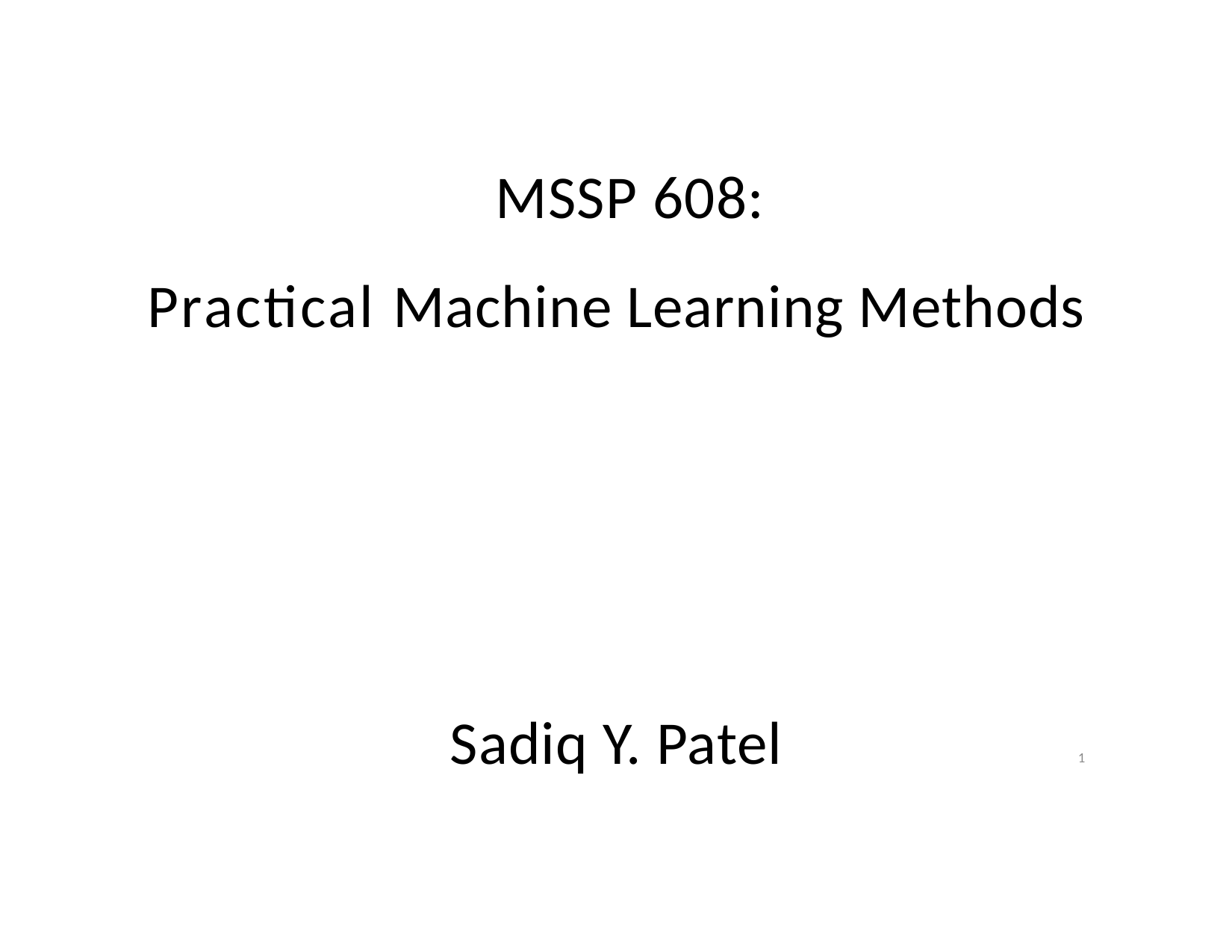

# MSSP 608: Practical Machine Learning Methods Sadiq Y. Patel
1